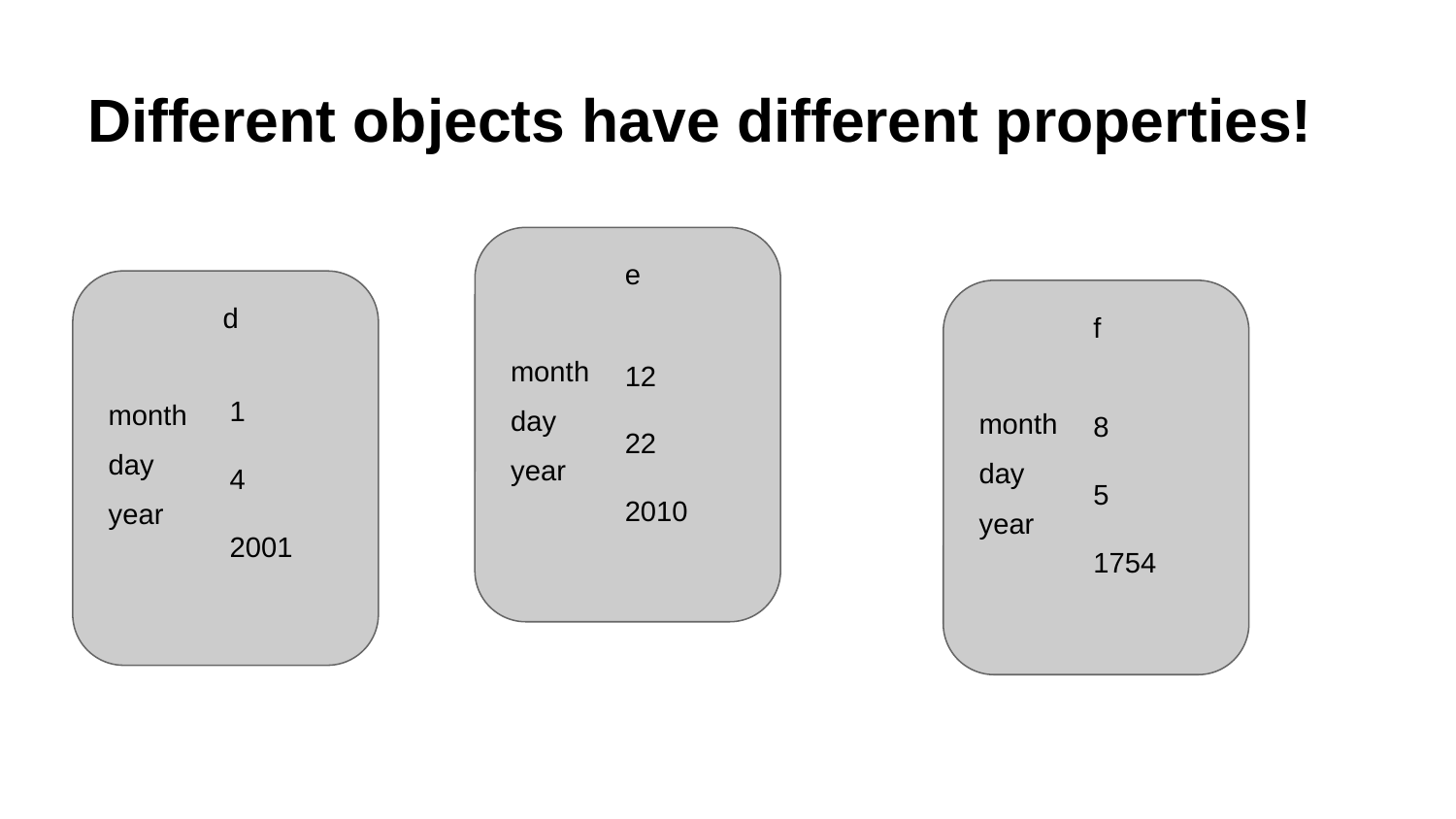

# Different objects have different properties!

e

d
month
day
year

f
month
12

22

2010
1

4

2001
day
month
8

5

1754
year
day
year